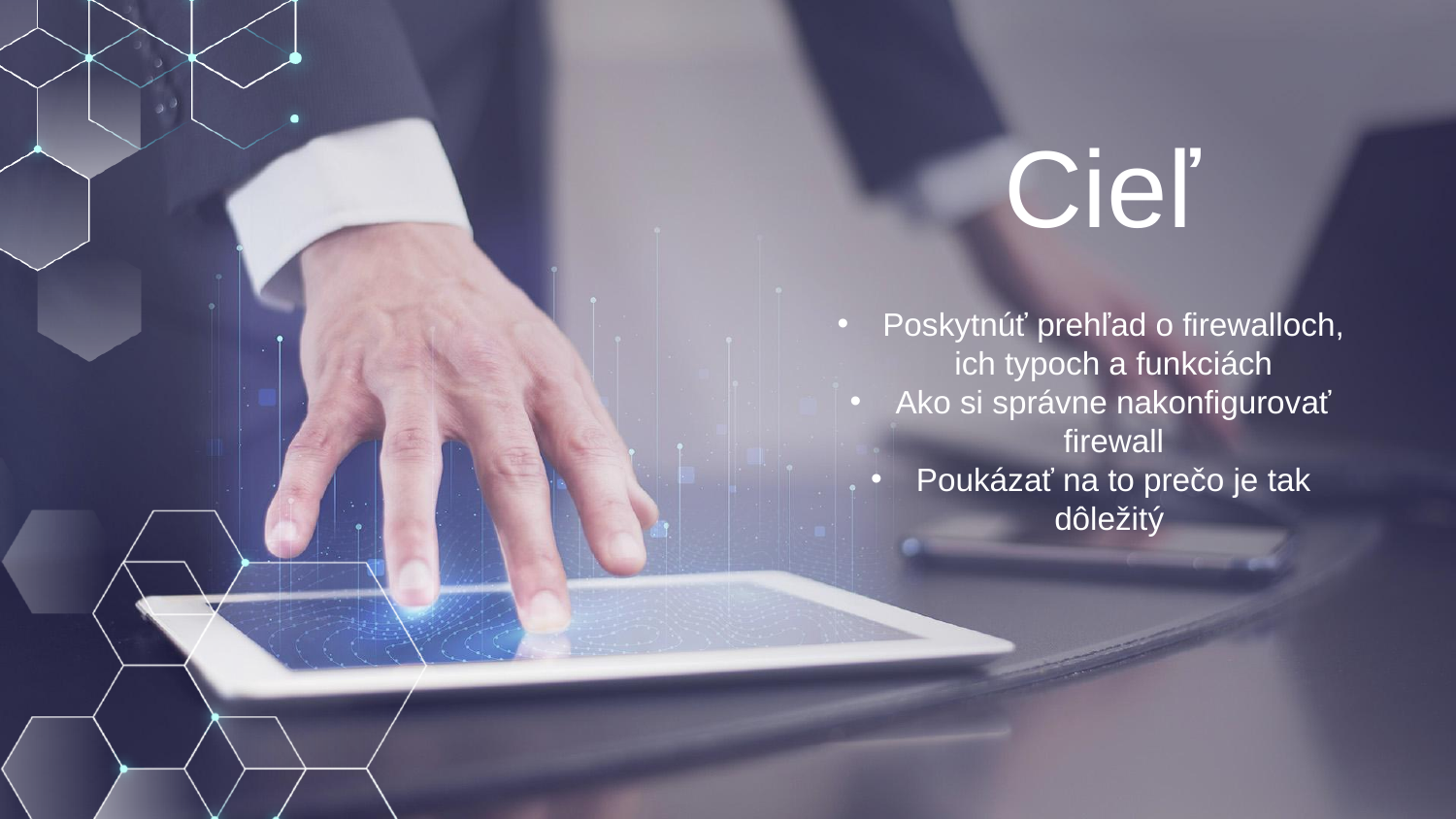

# Cieľ
Poskytnúť prehľad o firewalloch, ich typoch a funkciách
Ako si správne nakonfigurovať firewall
Poukázať na to prečo je tak dôležitý